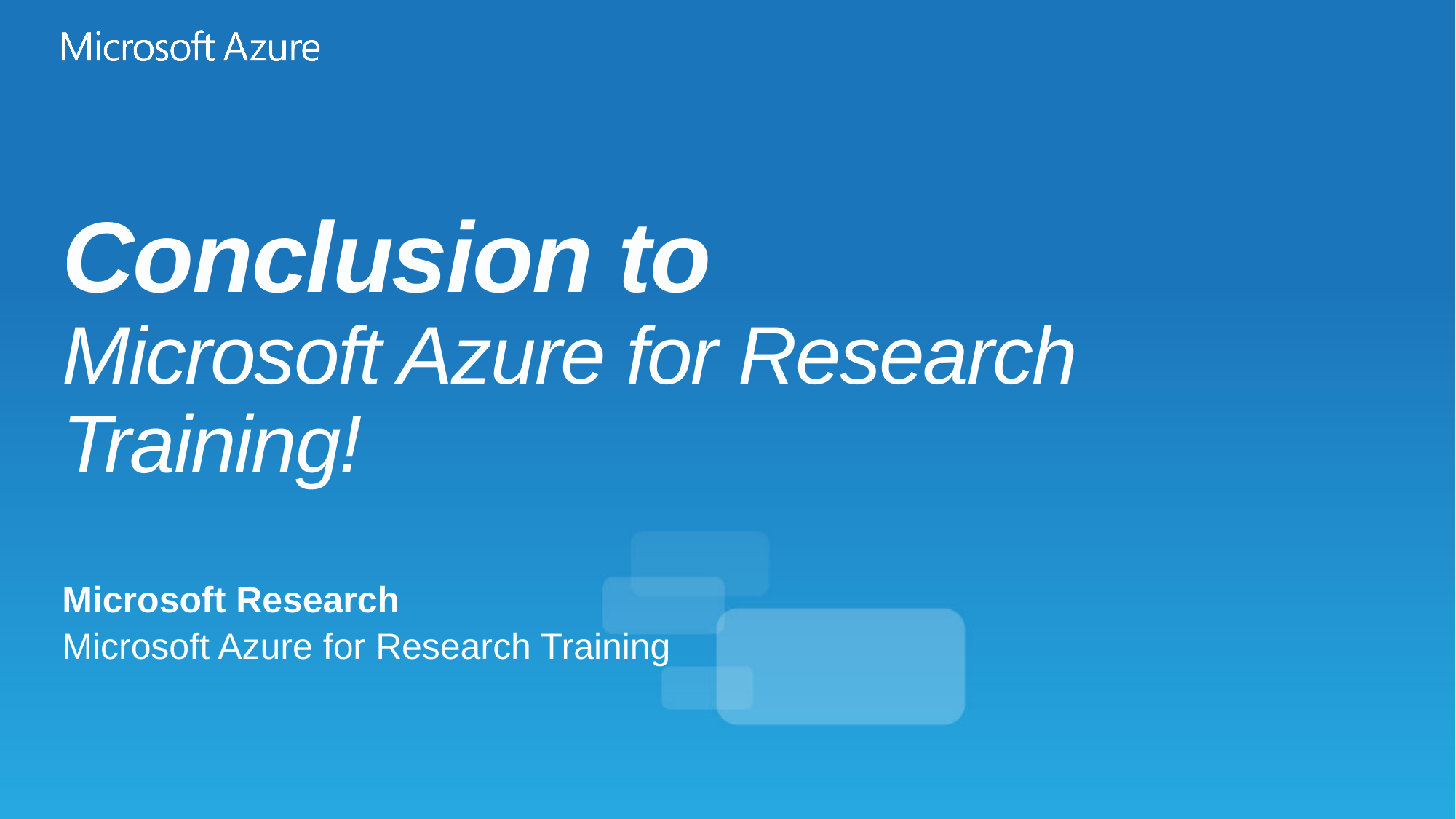

# Conclusion to Microsoft Azure for Research Training!
Microsoft Research
Microsoft Azure for Research Training